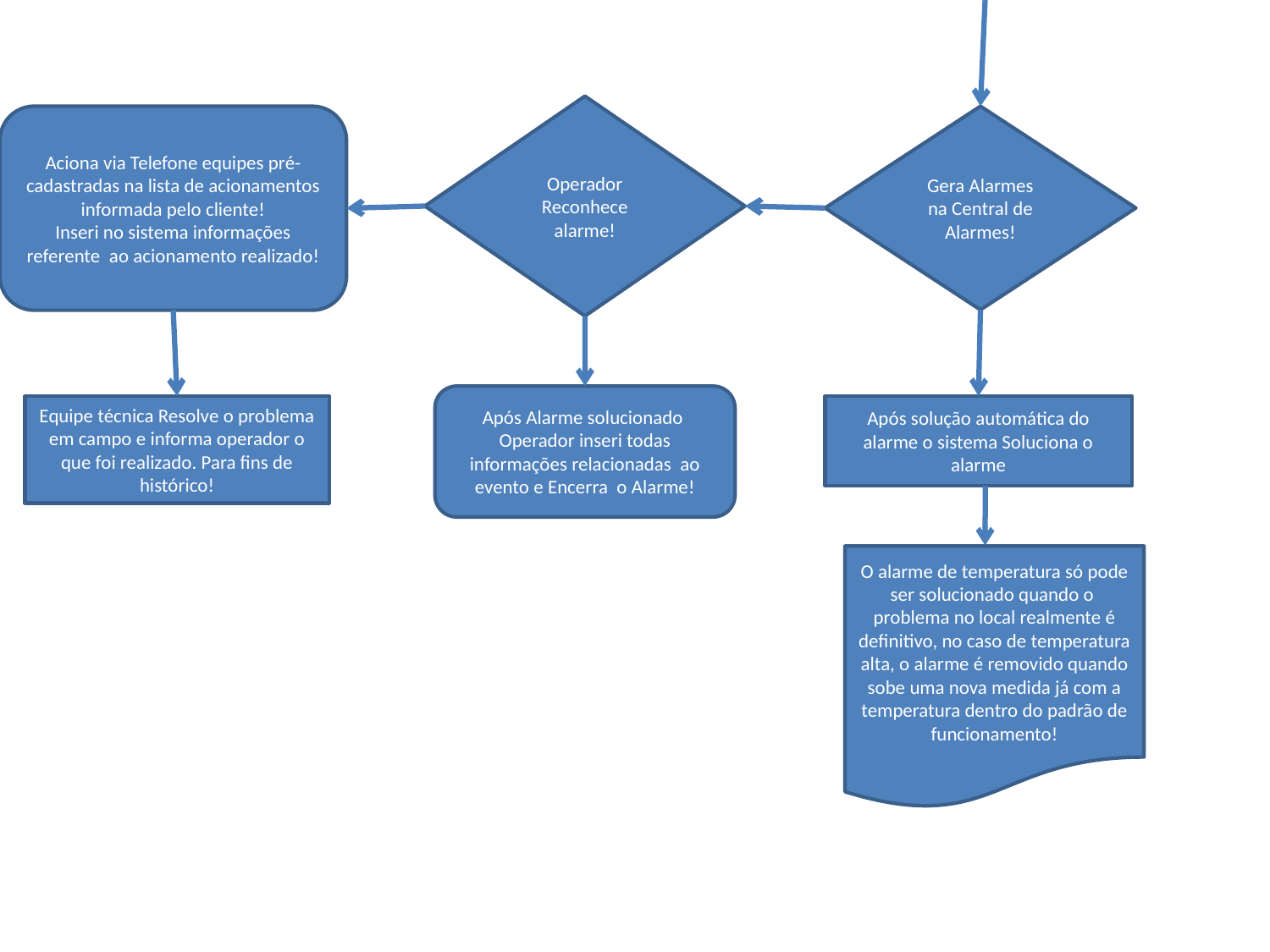

Operador Reconhece alarme!
Aciona via Telefone equipes pré-cadastradas na lista de acionamentos informada pelo cliente!
Inseri no sistema informações referente  ao acionamento realizado!
Gera Alarmes na Central de Alarmes!
Após Alarme solucionado  Operador inseri todas informações relacionadas  ao evento e Encerra  o Alarme!
Equipe técnica Resolve o problema em campo e informa operador o que foi realizado. Para fins de histórico!
Após solução automática do alarme o sistema Soluciona o alarme
O alarme de temperatura só pode ser solucionado quando o  problema no local realmente é definitivo, no caso de temperatura alta, o alarme é removido quando sobe uma nova medida já com a temperatura dentro do padrão de funcionamento!